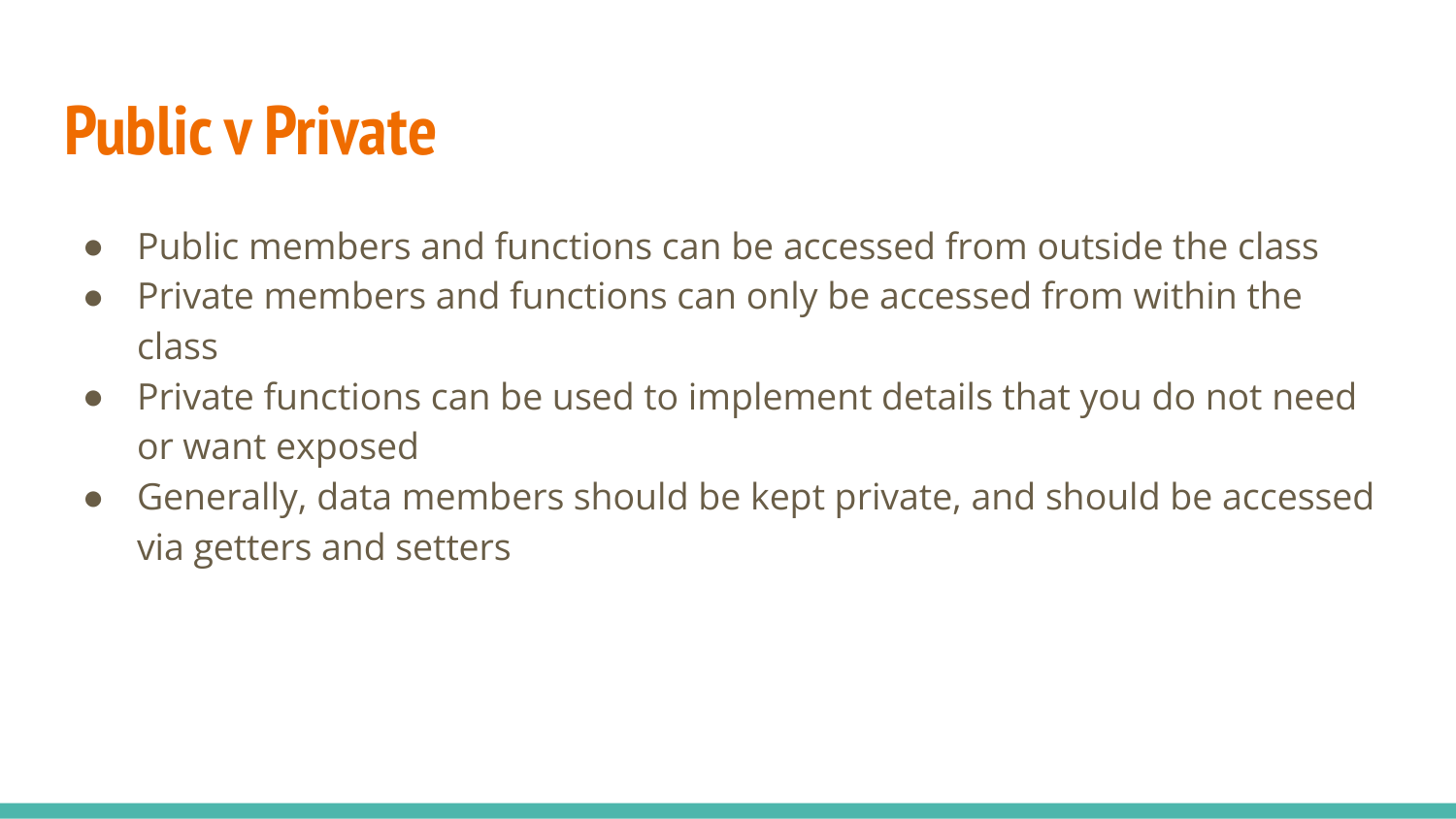

# Public v Private
Public members and functions can be accessed from outside the class
Private members and functions can only be accessed from within the class
Private functions can be used to implement details that you do not need or want exposed
Generally, data members should be kept private, and should be accessed via getters and setters